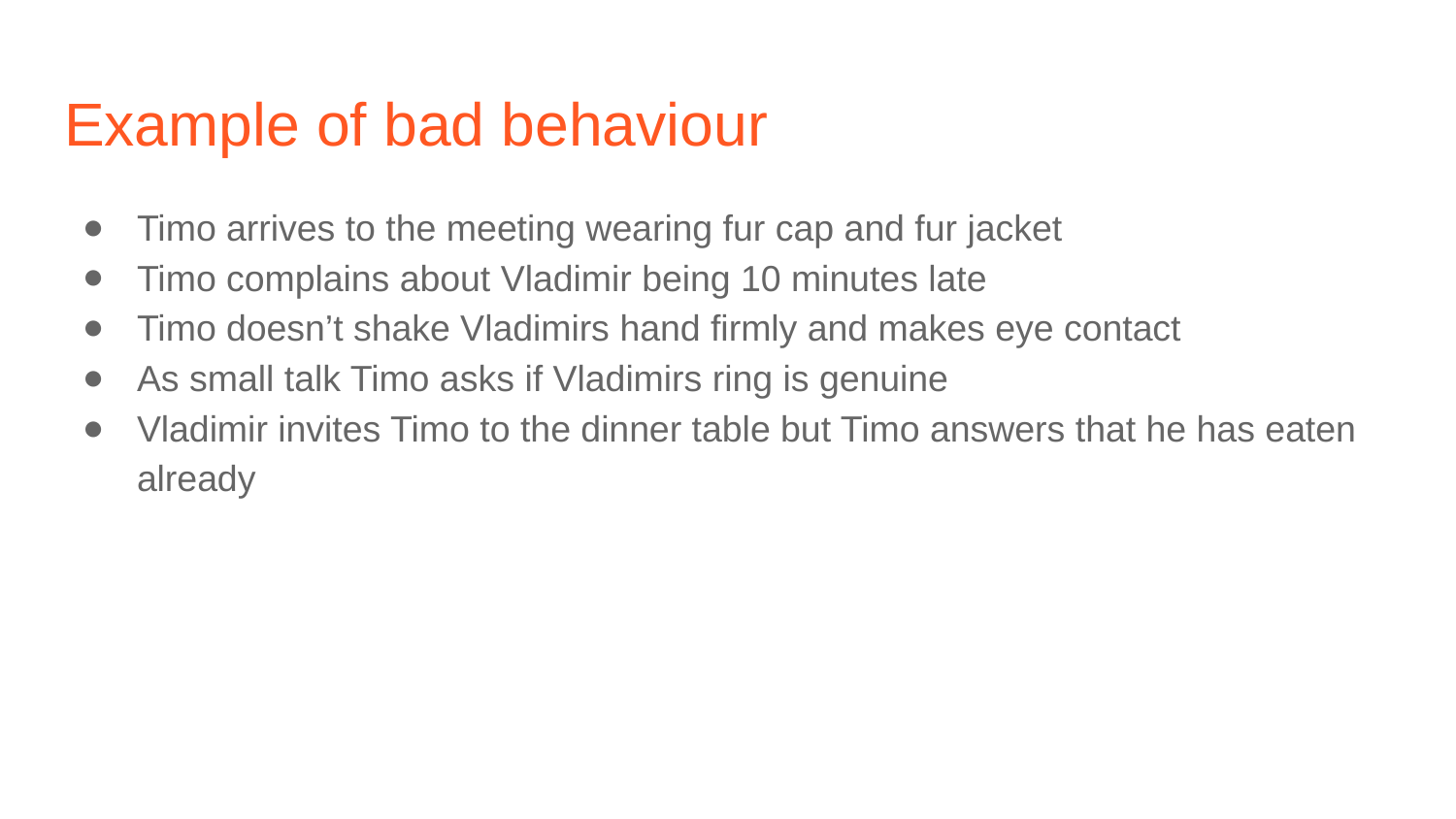

# Example of bad behaviour
Timo arrives to the meeting wearing fur cap and fur jacket
Timo complains about Vladimir being 10 minutes late
Timo doesn’t shake Vladimirs hand firmly and makes eye contact
As small talk Timo asks if Vladimirs ring is genuine
Vladimir invites Timo to the dinner table but Timo answers that he has eaten already